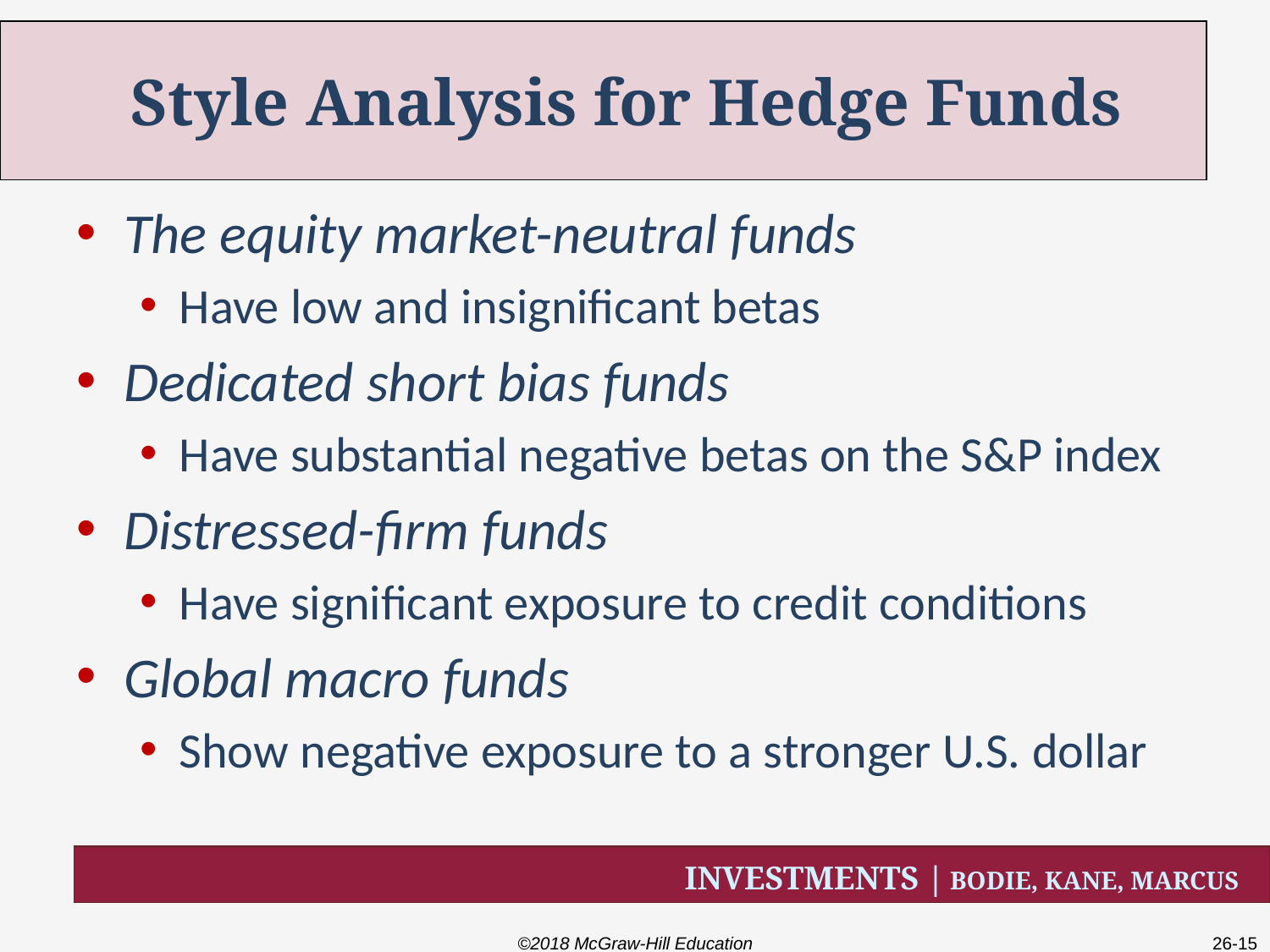

# Style Analysis for Hedge Funds
The equity market-neutral funds
Have low and insignificant betas
Dedicated short bias funds
Have substantial negative betas on the S&P index
Distressed-firm funds
Have significant exposure to credit conditions
Global macro funds
Show negative exposure to a stronger U.S. dollar
©2018 McGraw-Hill Education
26-15